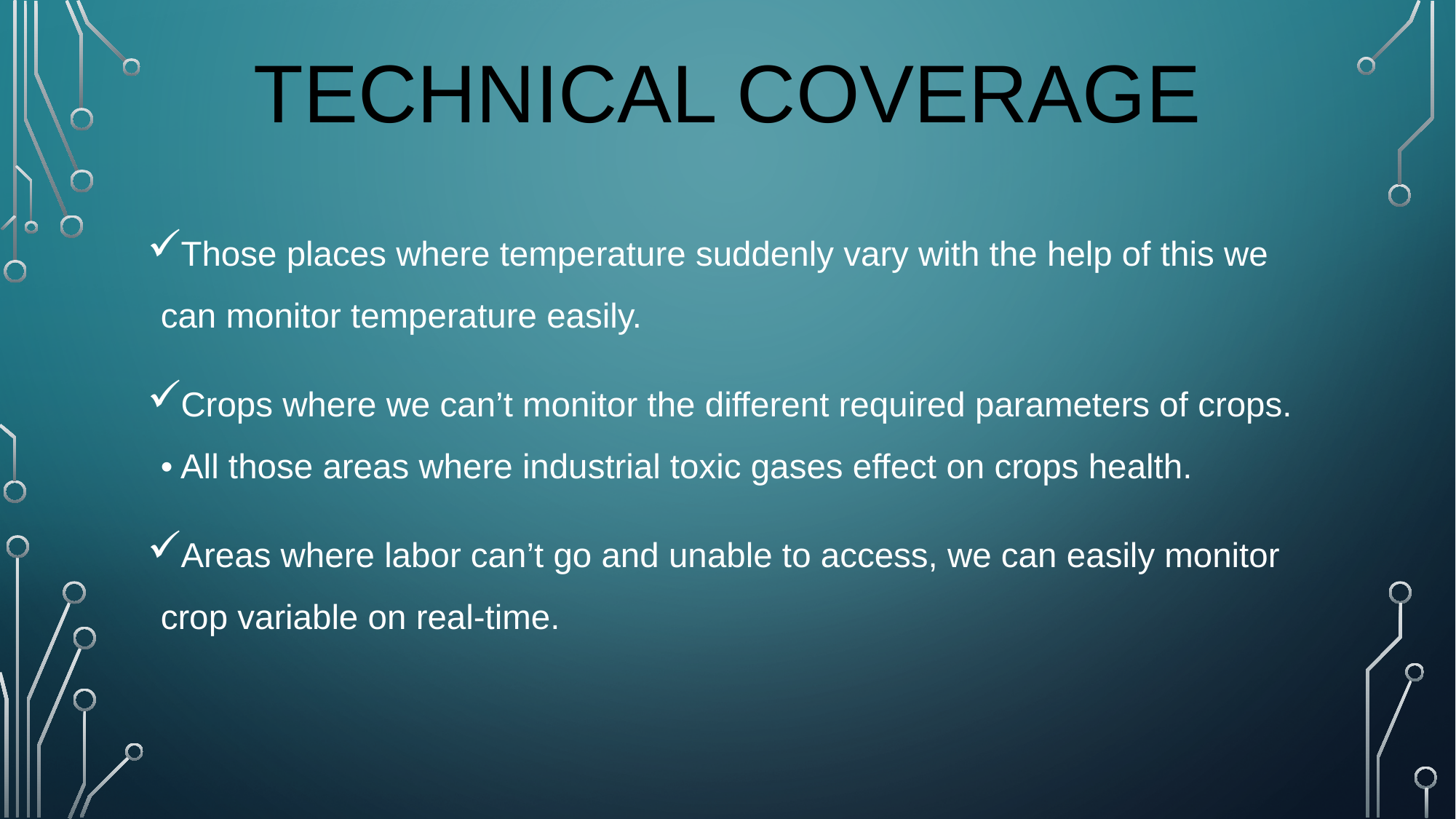

# TECHNICAL COVERAGE
Those places where temperature suddenly vary with the help of this we can monitor temperature easily.
Crops where we can’t monitor the different required parameters of crops. • All those areas where industrial toxic gases effect on crops health.
Areas where labor can’t go and unable to access, we can easily monitor crop variable on real-time.